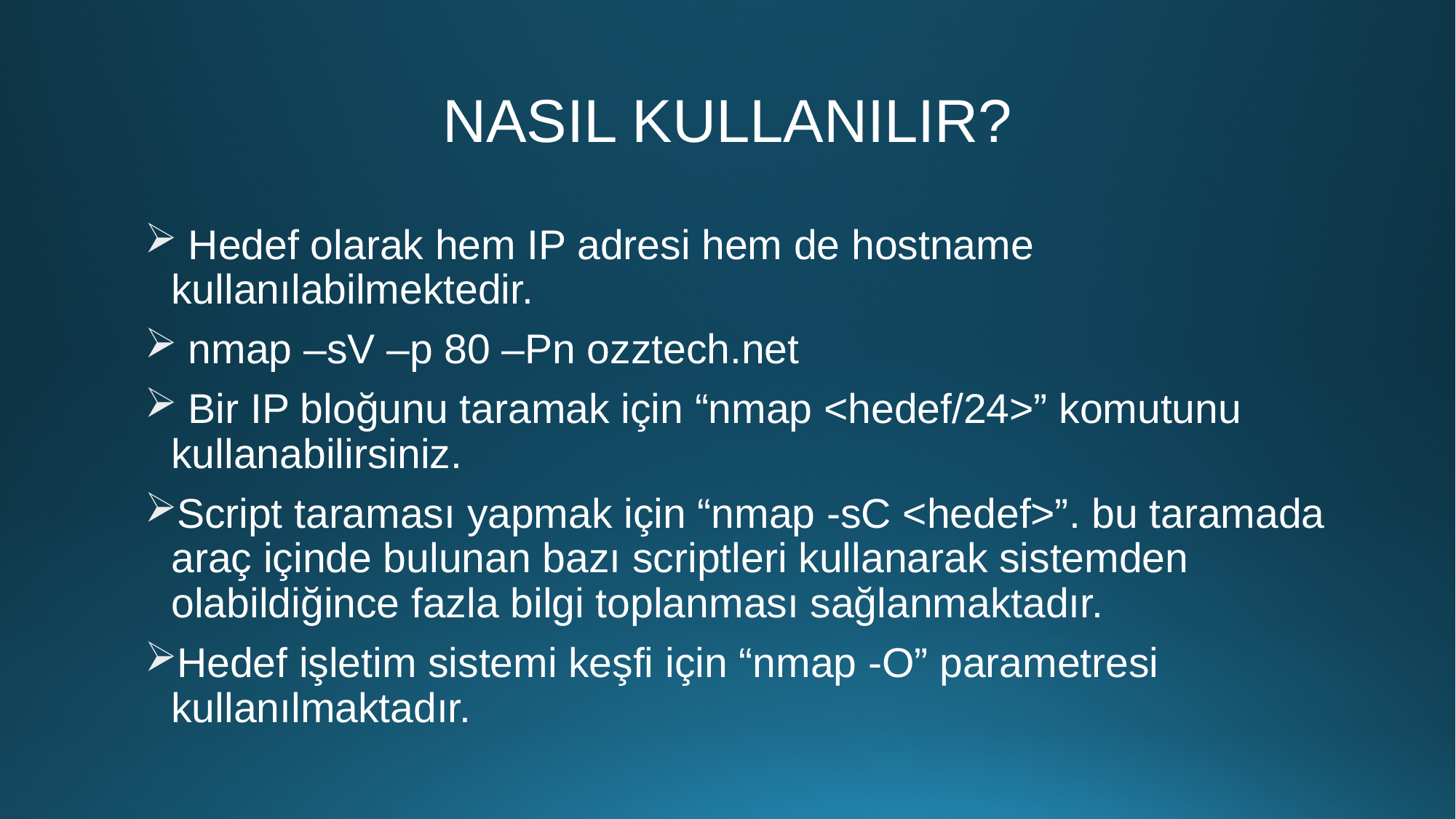

# NASIL KULLANILIR?
 Hedef olarak hem IP adresi hem de hostname kullanılabilmektedir.
 nmap –sV –p 80 –Pn ozztech.net
 Bir IP bloğunu taramak için “nmap <hedef/24>” komutunu kullanabilirsiniz.
Script taraması yapmak için “nmap -sC <hedef>”. bu taramada araç içinde bulunan bazı scriptleri kullanarak sistemden olabildiğince fazla bilgi toplanması sağlanmaktadır.
Hedef işletim sistemi keşfi için “nmap -O” parametresi kullanılmaktadır.